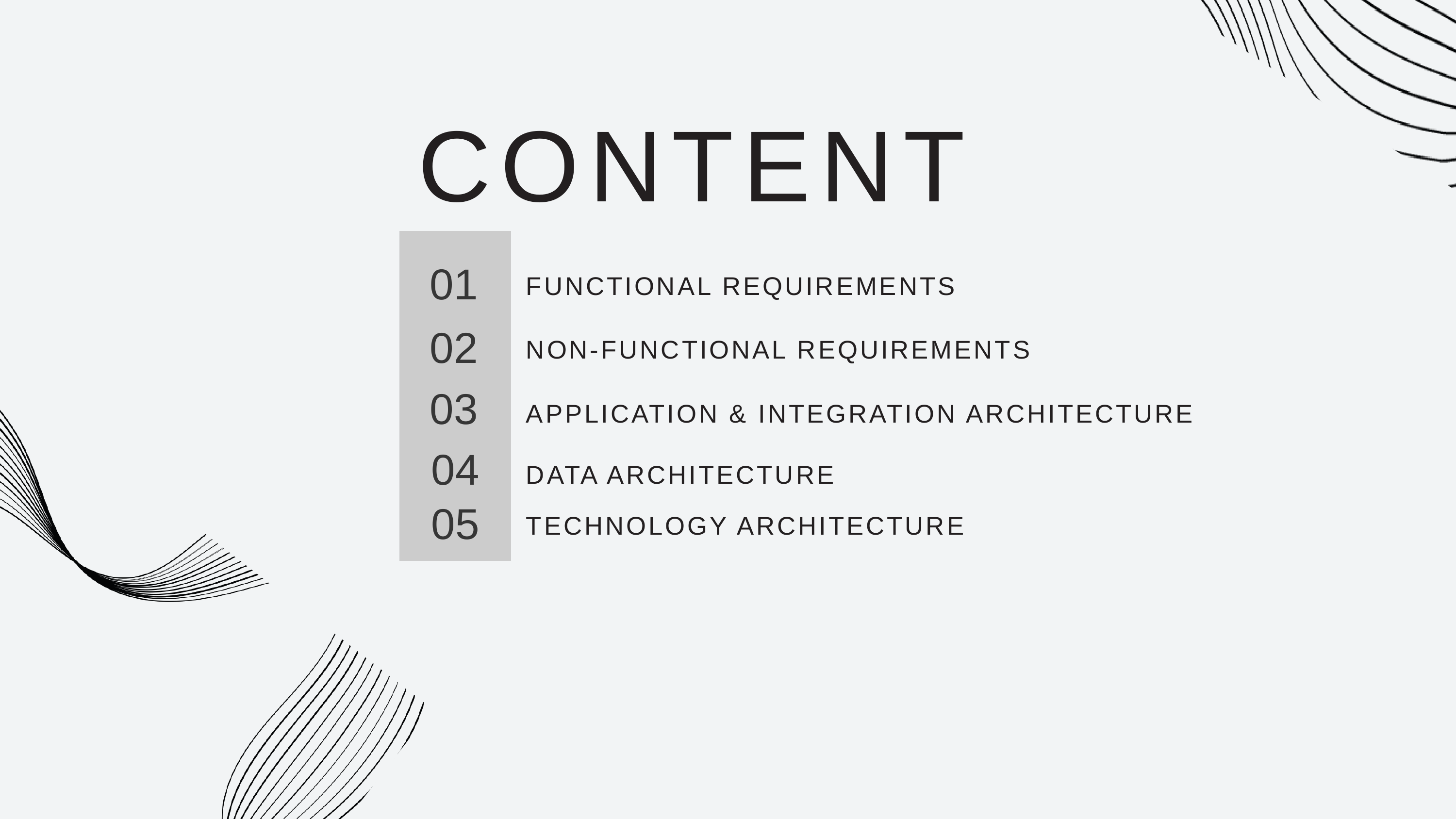

CONTENT

01
FUNCTIONAL REQUIREMENTS
02
NON-FUNCTIONAL REQUIREMENTS
03
APPLICATION & INTEGRATION ARCHITECTURE

04

DATA ARCHITECTURE
05
TECHNOLOGY ARCHITECTURE